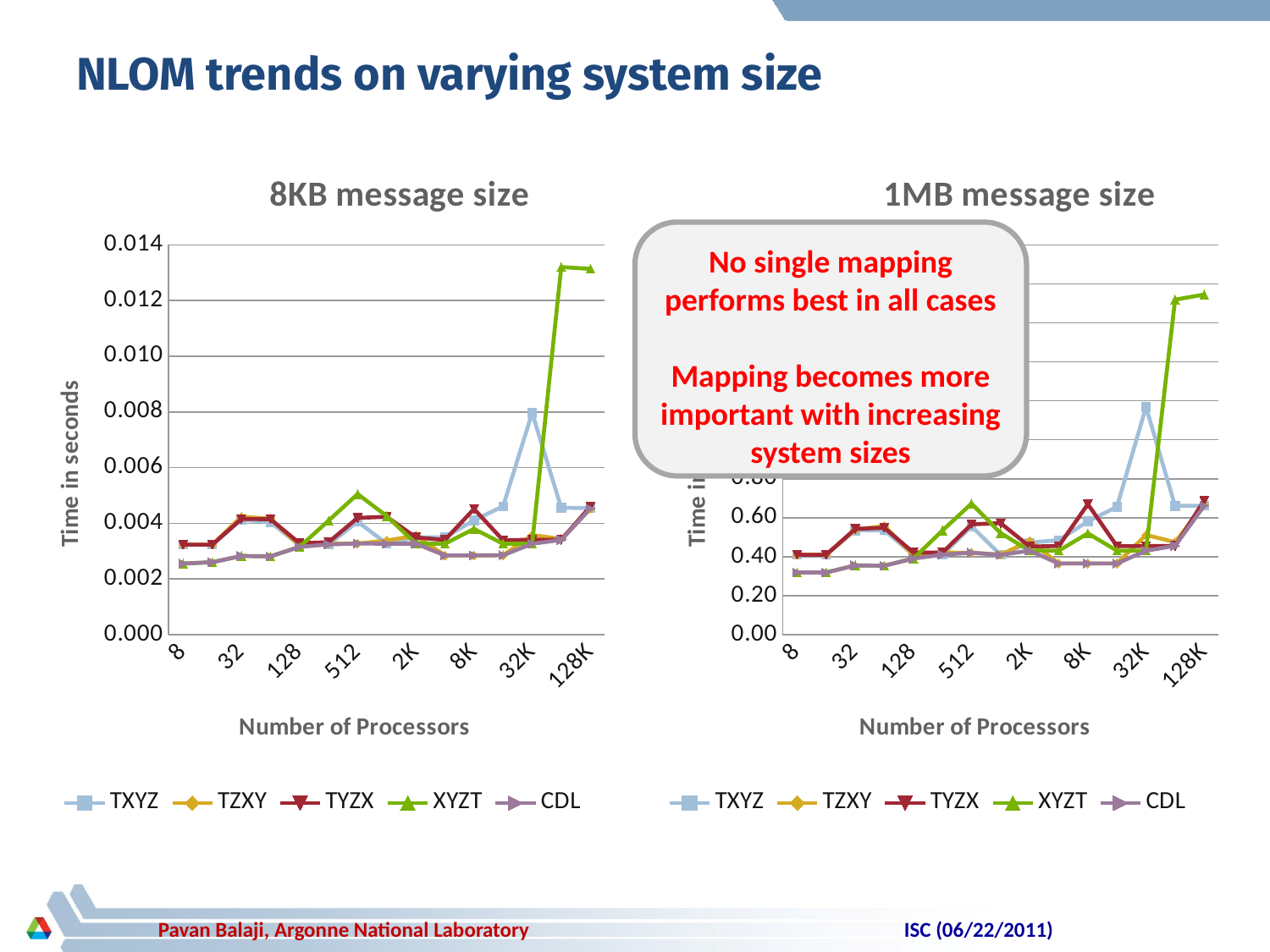

# NLOM trends on varying system size

### Chart: 8KB message size

| Category | TXYZ | TZXY | TYZX | XYZT | CDL |
|---|---|---|---|---|---|
| 8 | 0.003232000000000002 | 0.003232000000000002 | 0.003232000000000002 | 0.002554000000000001 | 0.002554000000000001 |
| 16 | 0.0032330000000000015 | 0.0032330000000000015 | 0.0032330000000000015 | 0.002603000000000002 | 0.002603000000000002 |
| 32 | 0.0041329999999999995 | 0.0042350000000000035 | 0.004154 | 0.002826 | 0.002826 |
| 64 | 0.004041000000000003 | 0.0041639999999999976 | 0.004147 | 0.0028130000000000017 | 0.0028130000000000017 |
| 128 | 0.003211000000000001 | 0.0032050000000000034 | 0.003283000000000002 | 0.003154000000000002 | 0.003154000000000002 |
| 256 | 0.003242000000000002 | 0.0032710000000000018 | 0.003322000000000001 | 0.004095 | 0.003242000000000002 |
| 512 | 0.004057 | 0.003273000000000002 | 0.004194 | 0.005052 | 0.003273000000000002 |
| 1K | 0.0032670000000000025 | 0.003379 | 0.004234000000000003 | 0.004258 | 0.0032670000000000025 |
| 2K | 0.0034990000000000012 | 0.003557000000000002 | 0.0034930000000000017 | 0.003269000000000002 | 0.003269000000000002 |
| 4K | 0.0034990000000000012 | 0.0028470000000000014 | 0.003399 | 0.003263000000000002 | 0.0028470000000000014 |
| 8K | 0.0041059999999999985 | 0.0028470000000000014 | 0.004517 | 0.0038000000000000017 | 0.0028470000000000014 |
| 16K | 0.004614 | 0.002853 | 0.0033910000000000012 | 0.003265000000000002 | 0.002853 |
| 32K | 0.007967 | 0.003577000000000002 | 0.003410000000000001 | 0.0032640000000000034 | 0.0032640000000000034 |
| 64K | 0.0045579999999999996 | 0.003438 | 0.0034050000000000018 | 0.013201 | 0.0034050000000000018 |
| 128K | 0.00455 | 0.0045309999999999994 | 0.004605 | 0.013136 | 0.0045309999999999994 |

### Chart: 1MB message size

| Category | TXYZ | TZXY | TYZX | XYZT | CDL |
|---|---|---|---|---|---|
| 8 | 0.40990600000000027 | 0.40992800000000035 | 0.40992400000000023 | 0.3189700000000004 | 0.3189700000000004 |
| 16 | 0.4098810000000002 | 0.4099100000000003 | 0.40981500000000026 | 0.3189670000000002 | 0.3189670000000002 |
| 32 | 0.534752 | 0.5397919999999999 | 0.5425829999999993 | 0.35541900000000026 | 0.35541900000000026 |
| 64 | 0.5354909999999995 | 0.5568379999999995 | 0.548086 | 0.35382800000000036 | 0.35382800000000036 |
| 128 | 0.4094030000000001 | 0.409339 | 0.4211250000000001 | 0.39061400000000035 | 0.39061400000000035 |
| 256 | 0.410602 | 0.4210690000000001 | 0.42092200000000035 | 0.5341979999999995 | 0.410602 |
| 512 | 0.5556700000000004 | 0.42058800000000035 | 0.5660229999999995 | 0.6728109999999999 | 0.42058800000000035 |
| 1K | 0.4095540000000001 | 0.4103810000000002 | 0.571933 | 0.521201 | 0.4095540000000001 |
| 2K | 0.47196400000000027 | 0.480491 | 0.4523330000000001 | 0.43080000000000035 | 0.43080000000000035 |
| 4K | 0.48496300000000025 | 0.3650640000000002 | 0.454758 | 0.4308010000000003 | 0.3650640000000002 |
| 8K | 0.5813109999999994 | 0.36508000000000035 | 0.6699849999999999 | 0.519656 | 0.36508000000000035 |
| 16K | 0.6562990000000007 | 0.36508400000000035 | 0.45393100000000003 | 0.4308110000000002 | 0.36508400000000035 |
| 32K | 1.1678039999999998 | 0.5115689999999993 | 0.4539840000000002 | 0.4308090000000002 | 0.4308090000000002 |
| 64K | 0.6607660000000004 | 0.474536 | 0.4559000000000001 | 1.71871 | 0.4559000000000001 |
| 128K | 0.6616839999999999 | 0.667338 | 0.6881469999999995 | 1.7449389999999998 | 0.6616839999999999 |
No single mapping performs best in all cases

Mapping becomes more important with increasing system sizes
ISC (06/22/2011)